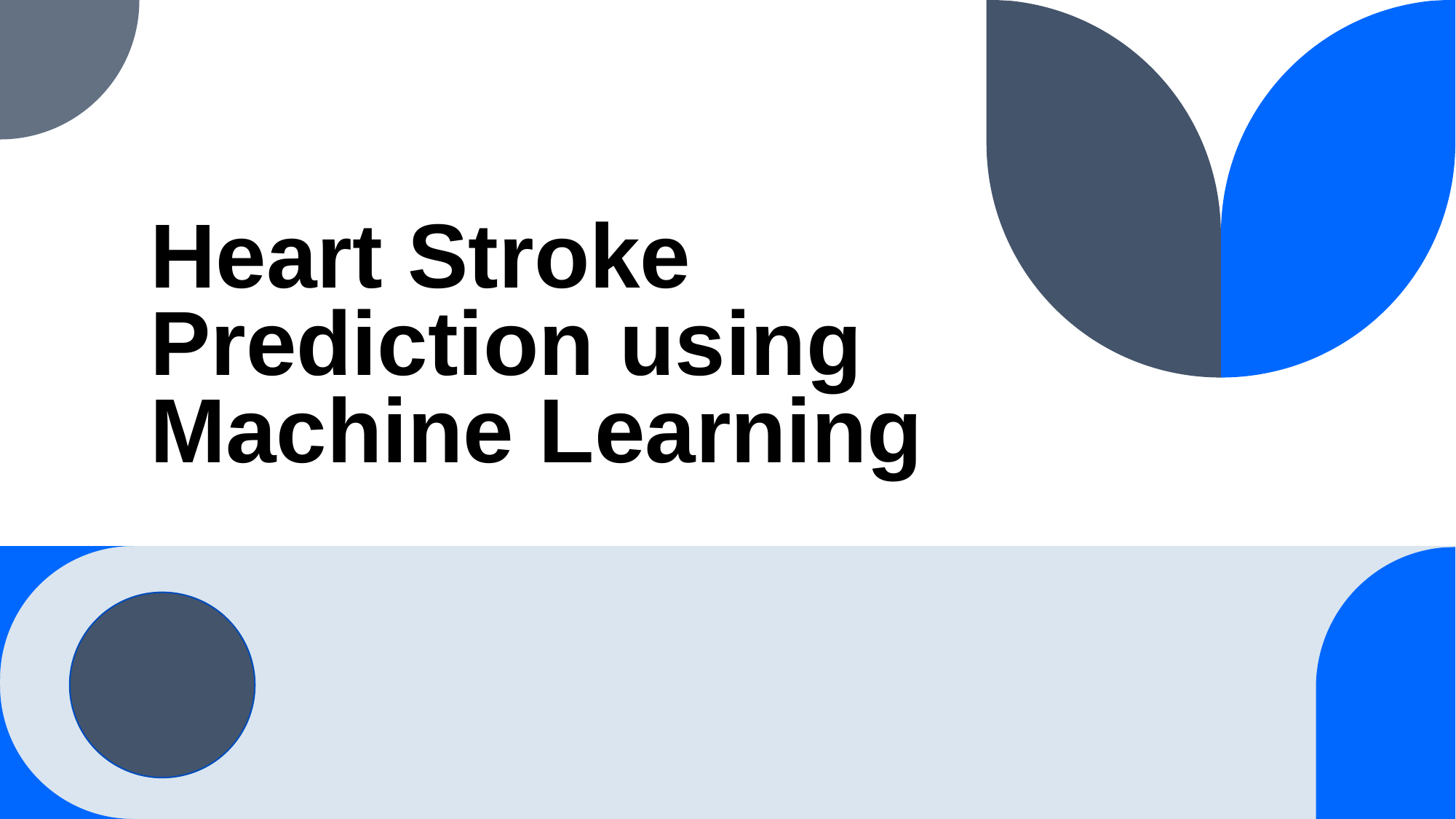

# Heart Stroke Prediction using Machine Learning